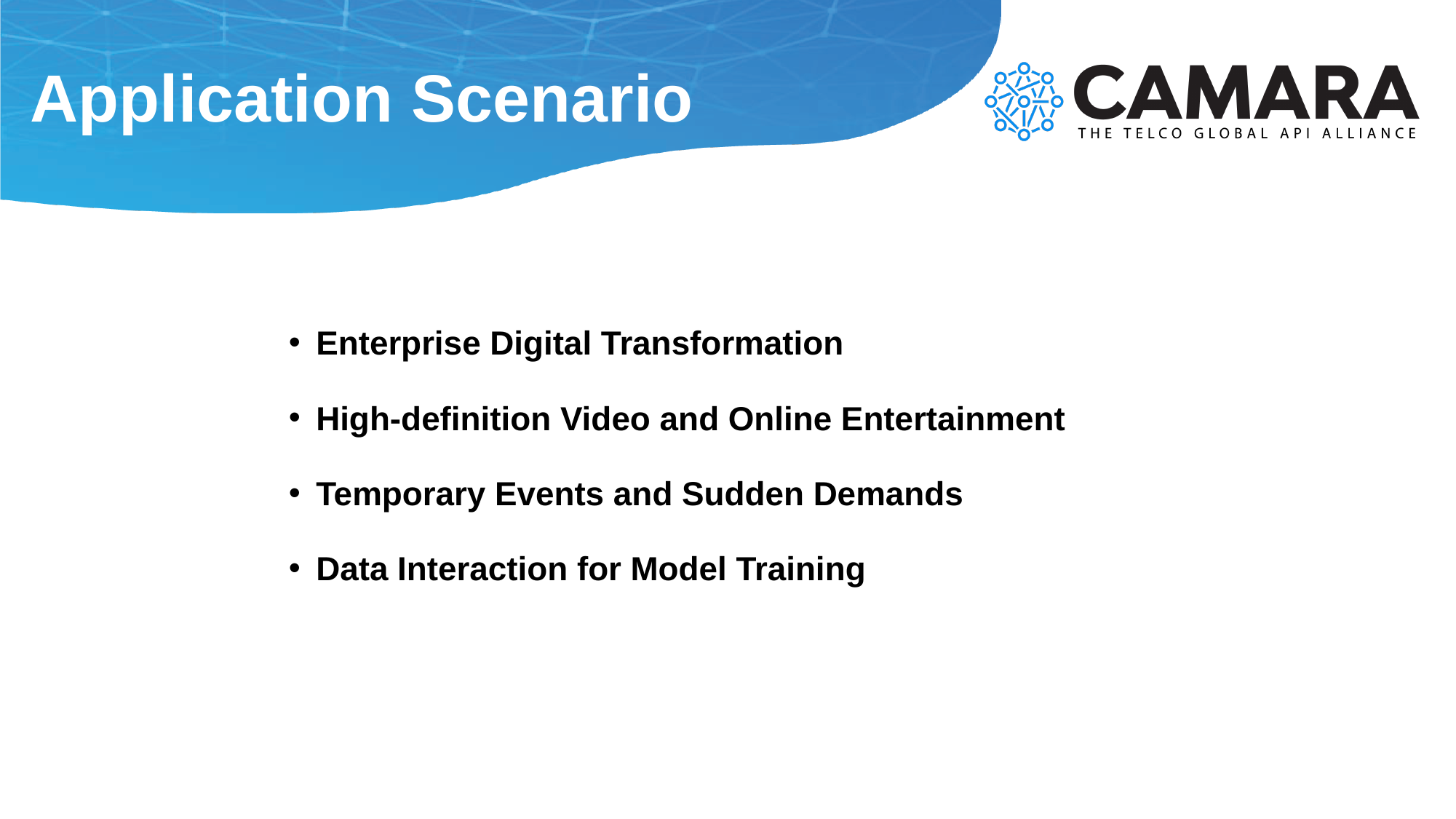

# Application Scenario
Enterprise Digital Transformation
High-definition Video and Online Entertainment
Temporary Events and Sudden Demands
Data Interaction for Model Training